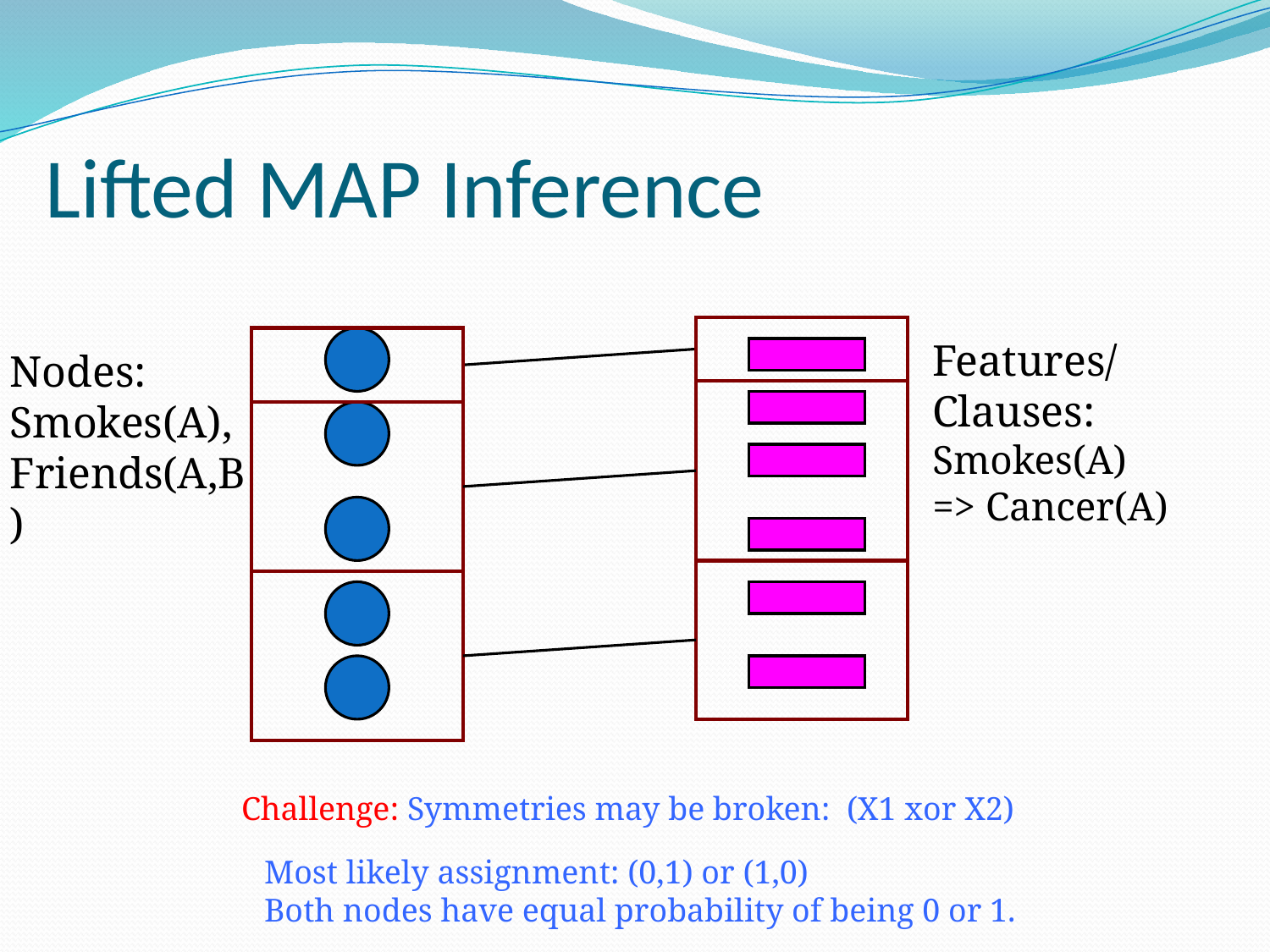

# Lifted MAP Inference

Features/Clauses:
Smokes(A)
=> Cancer(A)
Nodes:
Smokes(A),
Friends(A,B)

Challenge: Symmetries may be broken:  (X1 xor X2)
Most likely assignment: (0,1) or (1,0)
Both nodes have equal probability of being 0 or 1.